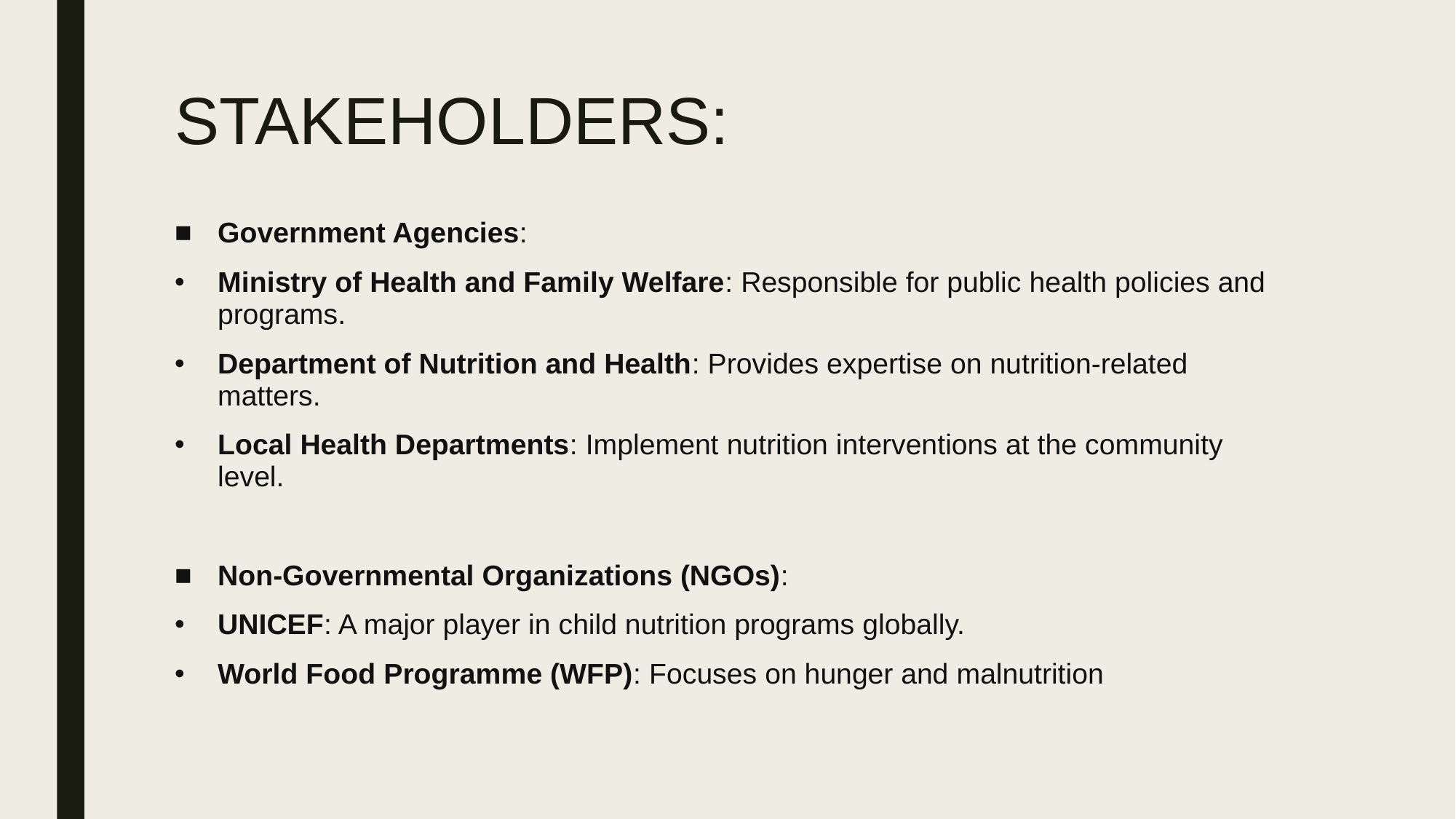

# STAKEHOLDERS:
Government Agencies:
Ministry of Health and Family Welfare: Responsible for public health policies and programs.
Department of Nutrition and Health: Provides expertise on nutrition-related matters.
Local Health Departments: Implement nutrition interventions at the community level.

Non-Governmental Organizations (NGOs):
UNICEF: A major player in child nutrition programs globally.
World Food Programme (WFP): Focuses on hunger and malnutrition